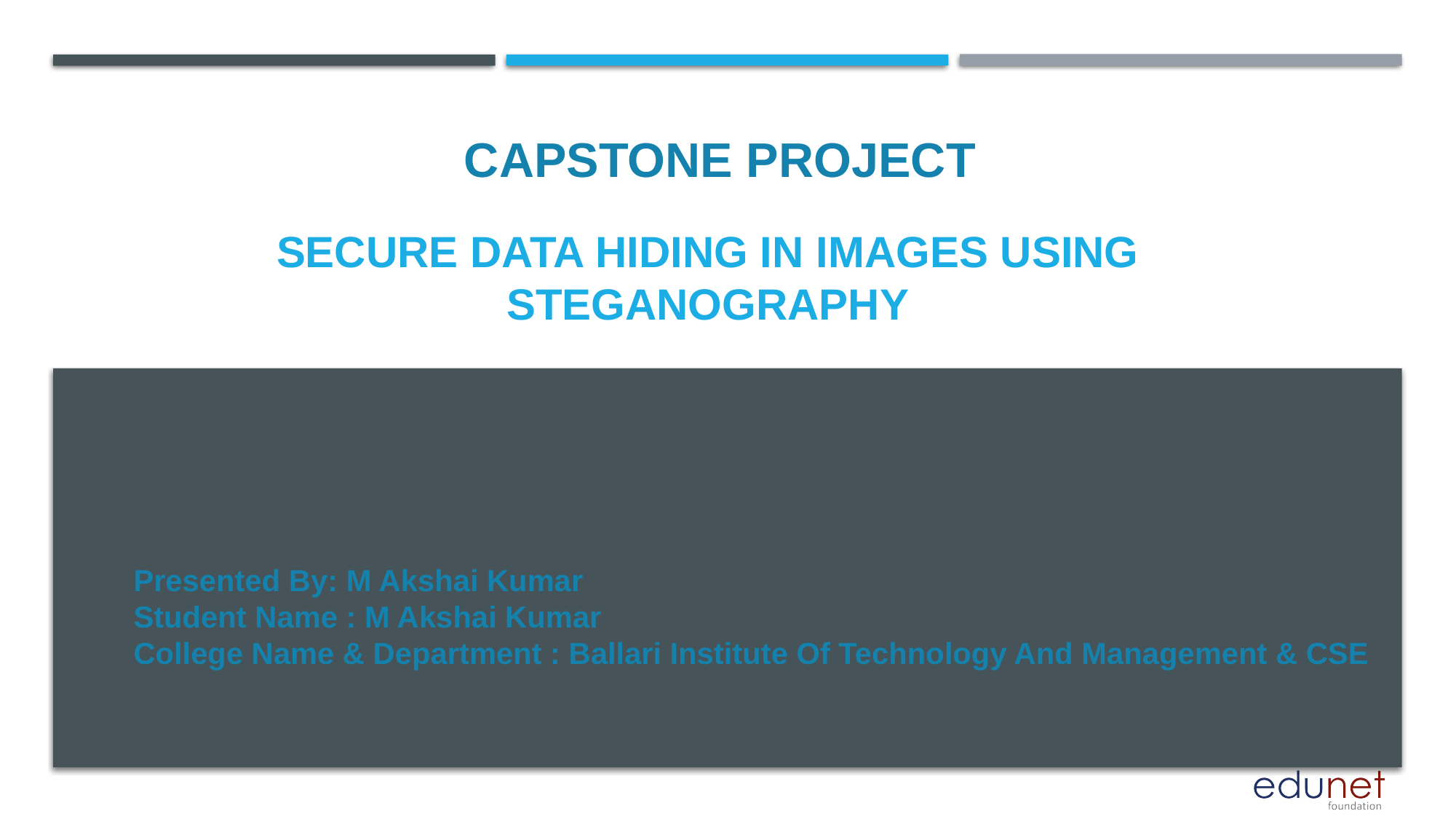

CAPSTONE PROJECT
# Secure Data Hiding In Images Using Steganography
Presented By: M Akshai Kumar
Student Name : M Akshai Kumar
College Name & Department : Ballari Institute Of Technology And Management & CSE